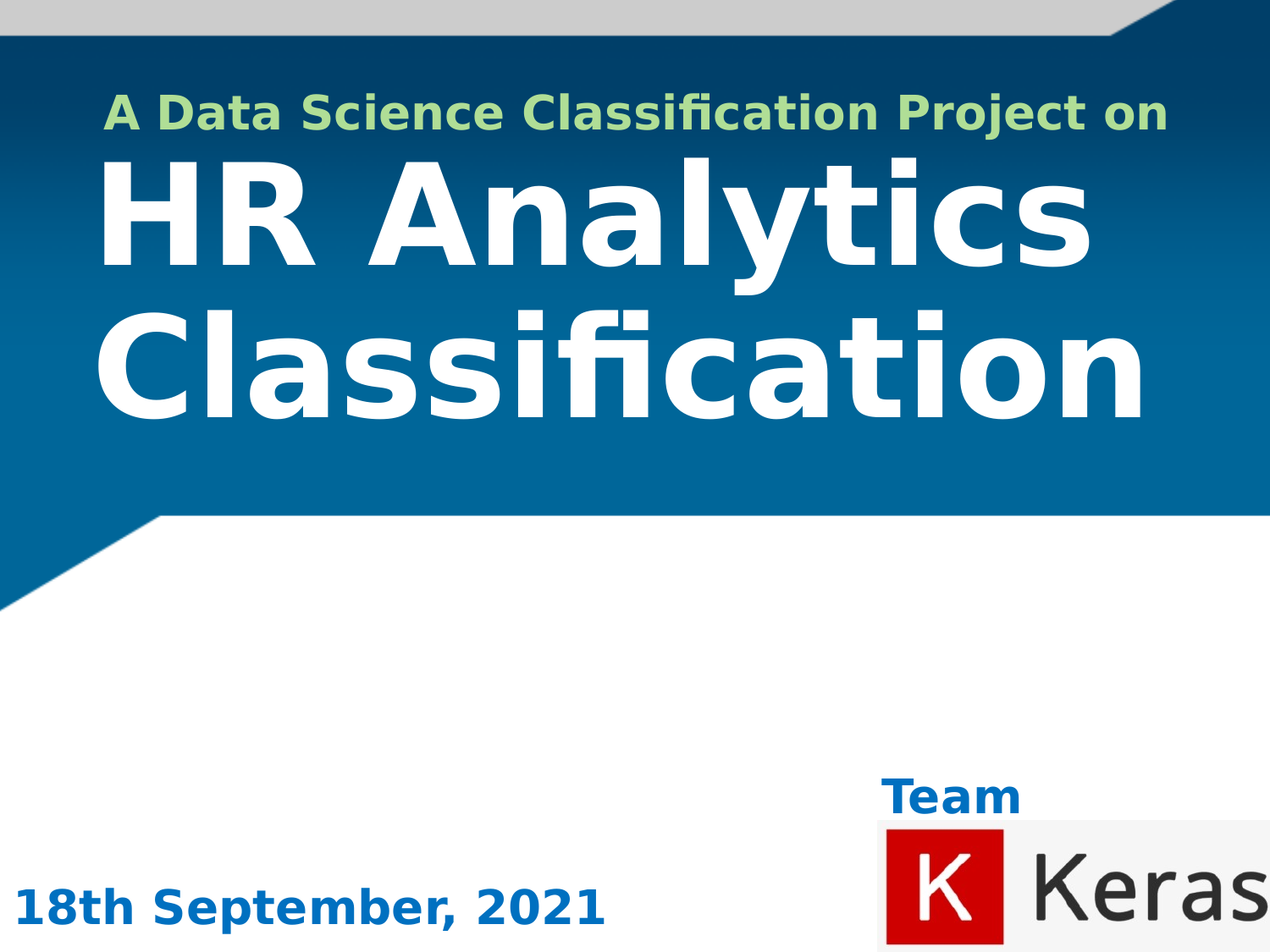

A Data Science Classification Project on
# HR Analytics Classification
Team
18th September, 2021